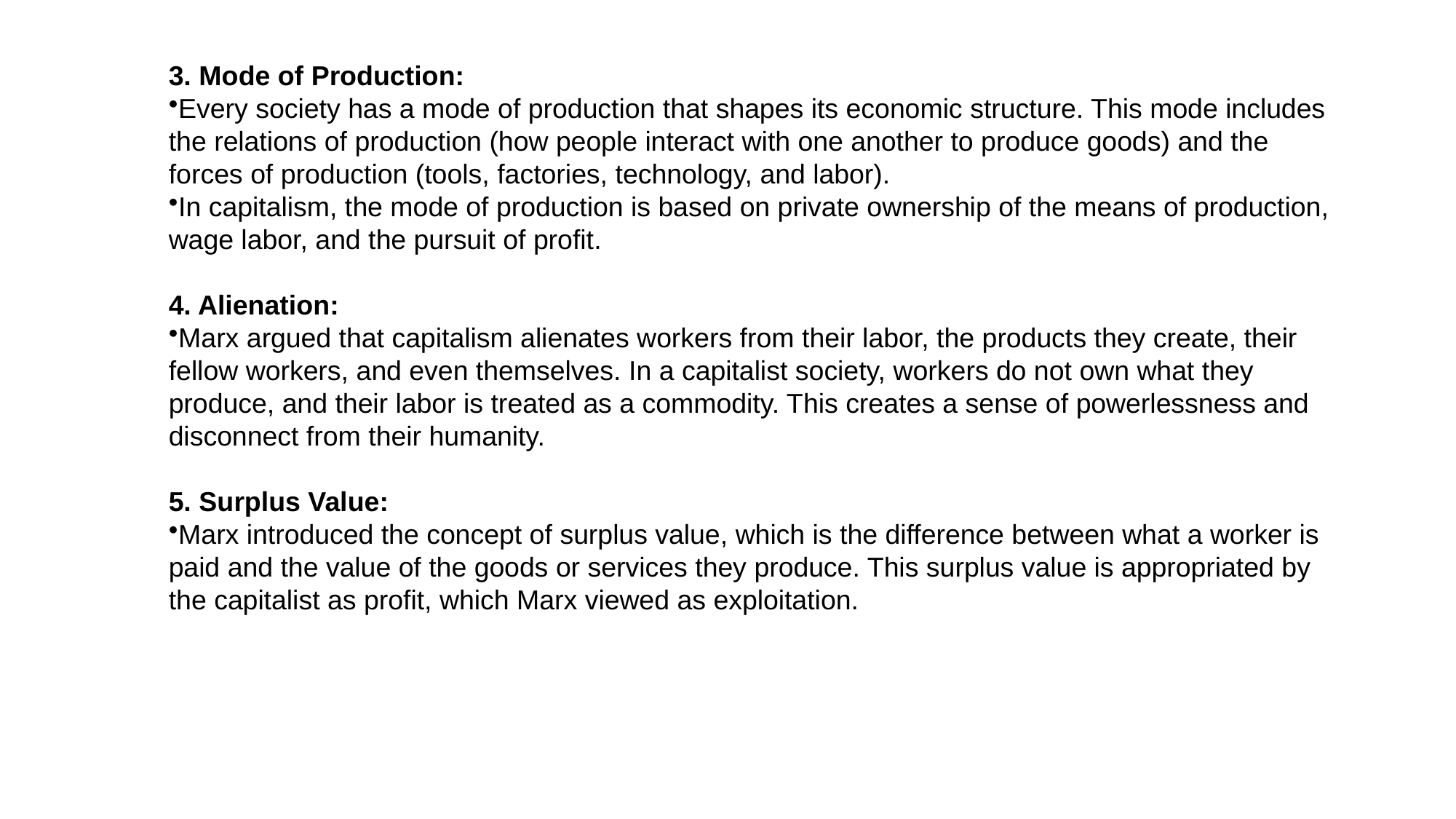

3. Mode of Production:
Every society has a mode of production that shapes its economic structure. This mode includes the relations of production (how people interact with one another to produce goods) and the forces of production (tools, factories, technology, and labor).
In capitalism, the mode of production is based on private ownership of the means of production, wage labor, and the pursuit of profit.

4. Alienation:
Marx argued that capitalism alienates workers from their labor, the products they create, their fellow workers, and even themselves. In a capitalist society, workers do not own what they produce, and their labor is treated as a commodity. This creates a sense of powerlessness and disconnect from their humanity.

5. Surplus Value:
Marx introduced the concept of surplus value, which is the difference between what a worker is paid and the value of the goods or services they produce. This surplus value is appropriated by the capitalist as profit, which Marx viewed as exploitation.